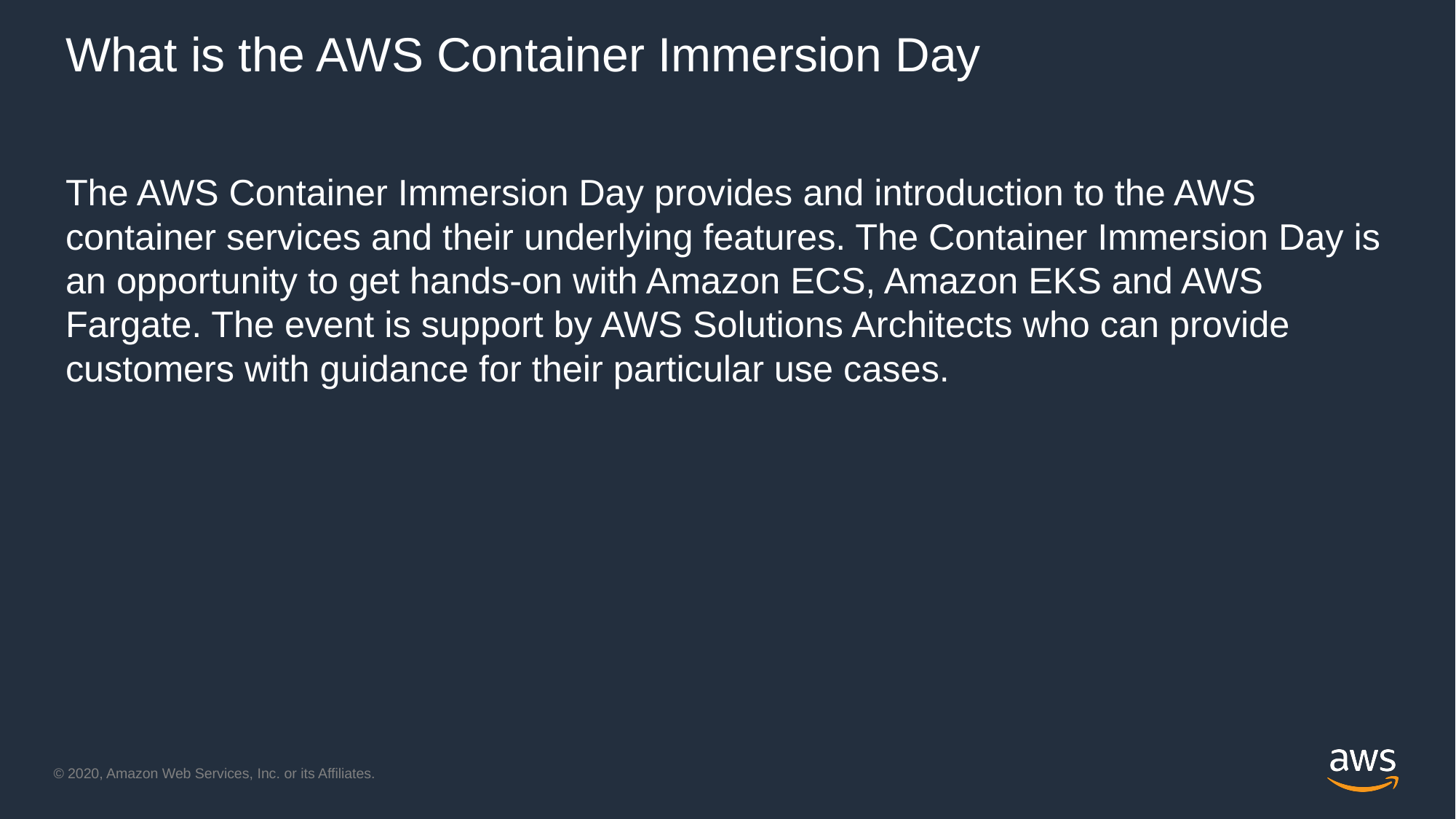

# What is the AWS Container Immersion Day
The AWS Container Immersion Day provides and introduction to the AWS container services and their underlying features. The Container Immersion Day is an opportunity to get hands-on with Amazon ECS, Amazon EKS and AWS Fargate. The event is support by AWS Solutions Architects who can provide customers with guidance for their particular use cases.